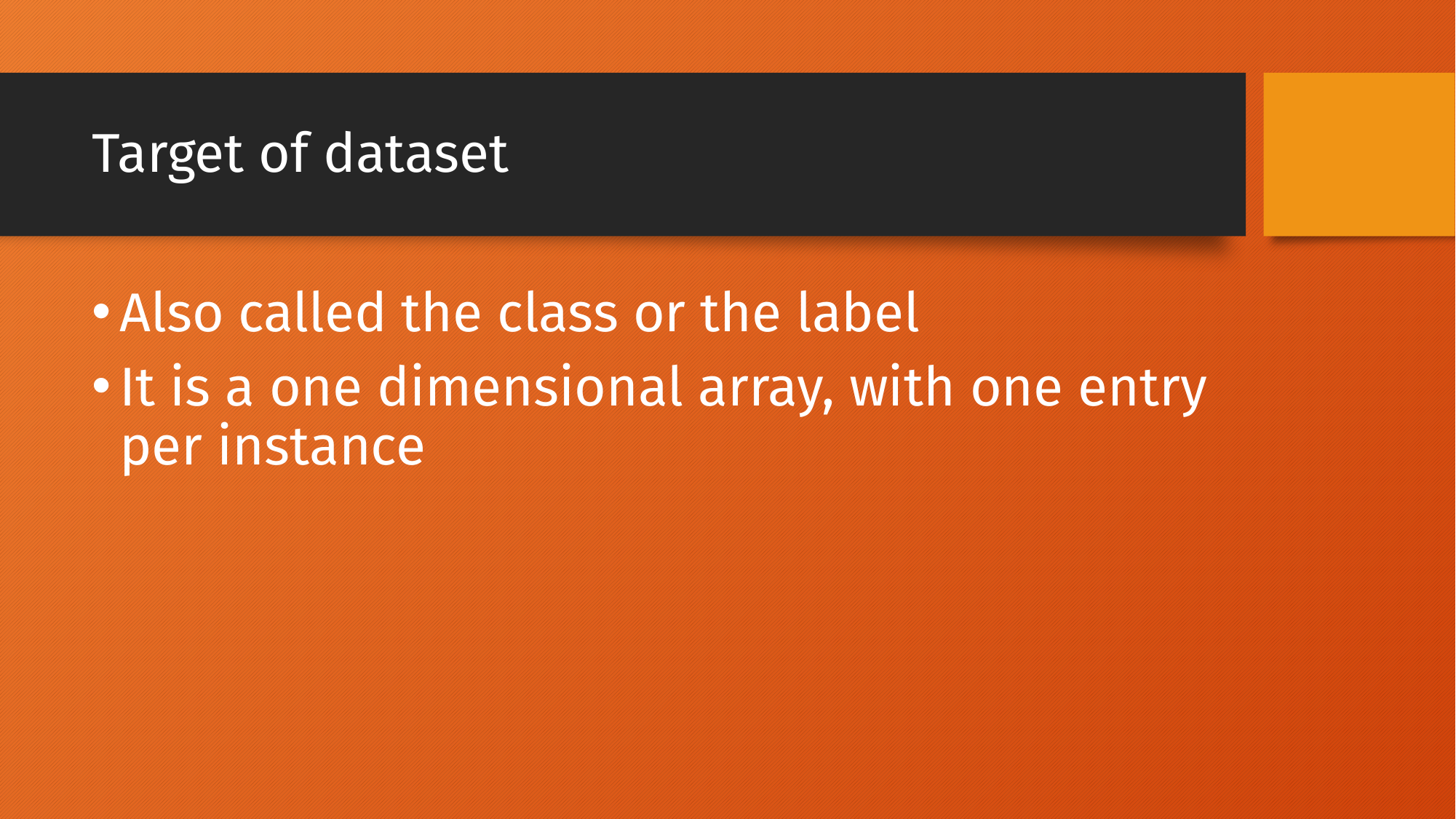

# Target of dataset
Also called the class or the label
It is a one dimensional array, with one entry per instance